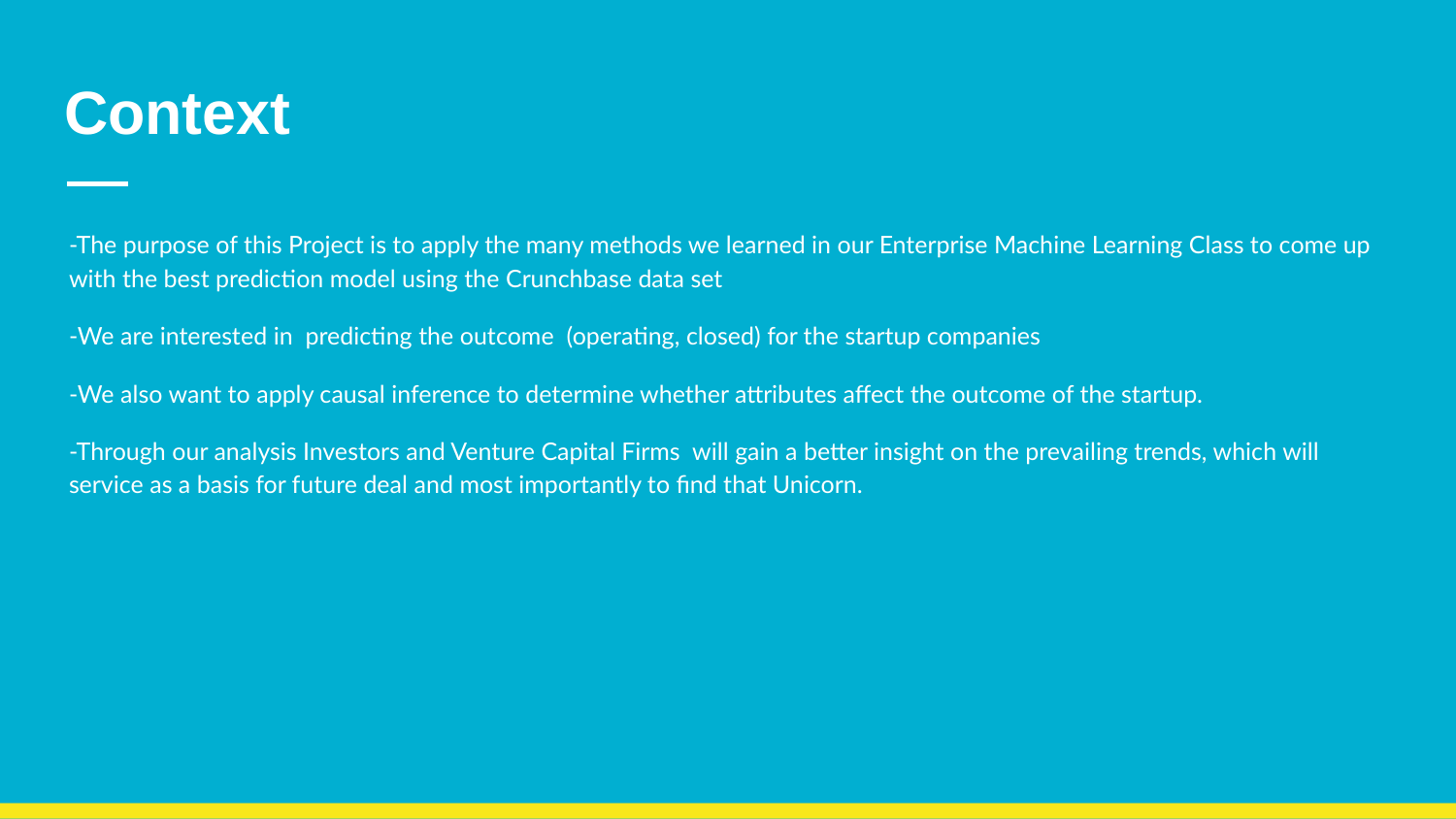

# Context
-The purpose of this Project is to apply the many methods we learned in our Enterprise Machine Learning Class to come up with the best prediction model using the Crunchbase data set
-We are interested in  predicting the outcome  (operating, closed) for the startup companies
-We also want to apply causal inference to determine whether attributes affect the outcome of the startup.
-Through our analysis Investors and Venture Capital Firms  will gain a better insight on the prevailing trends, which will service as a basis for future deal and most importantly to find that Unicorn.